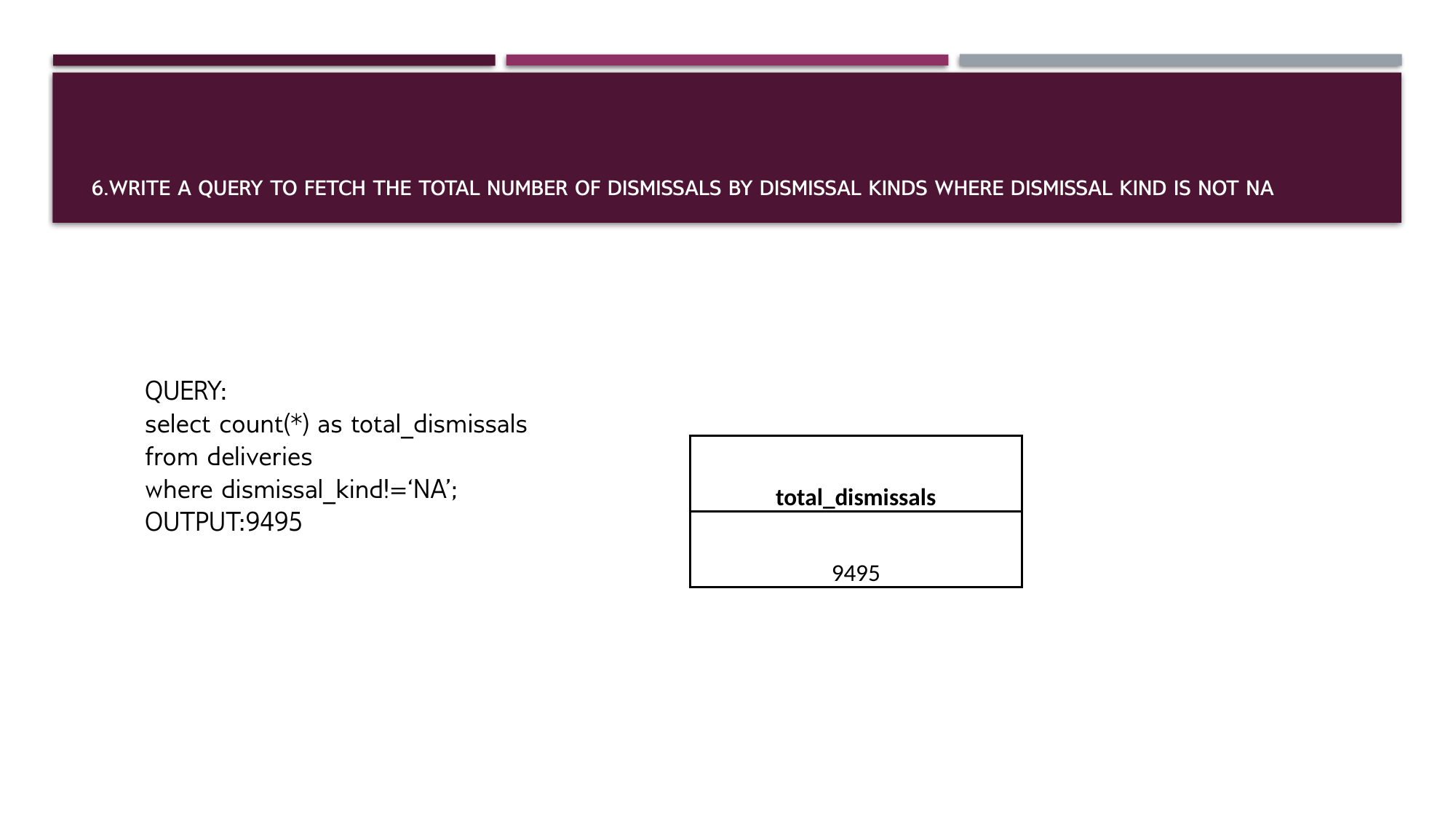

# 6.Write a query to fetch the total number of dismissals by dismissal kinds where dismissal kind is not NA
QUERY:
select count(*) as total_dismissals
from deliveries
where dismissal_kind!=‘NA’;
OUTPUT:9495

| total\_dismissals |
| --- |
| 9495 |